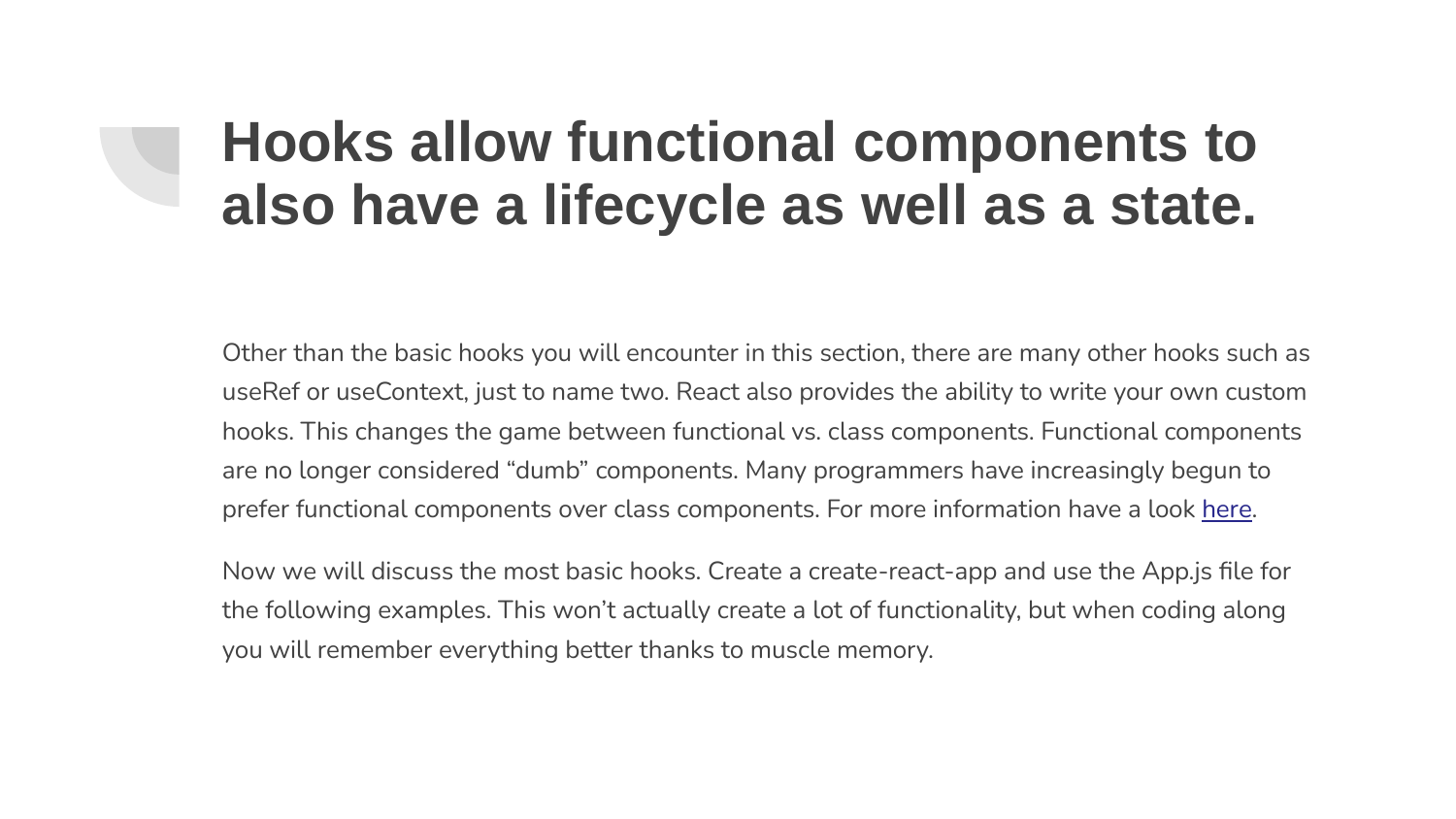

# Hooks allow functional components to also have a lifecycle as well as a state.
Other than the basic hooks you will encounter in this section, there are many other hooks such as useRef or useContext, just to name two. React also provides the ability to write your own custom hooks. This changes the game between functional vs. class components. Functional components are no longer considered “dumb” components. Many programmers have increasingly begun to prefer functional components over class components. For more information have a look here.
Now we will discuss the most basic hooks. Create a create-react-app and use the App.js file for the following examples. This won’t actually create a lot of functionality, but when coding along you will remember everything better thanks to muscle memory.